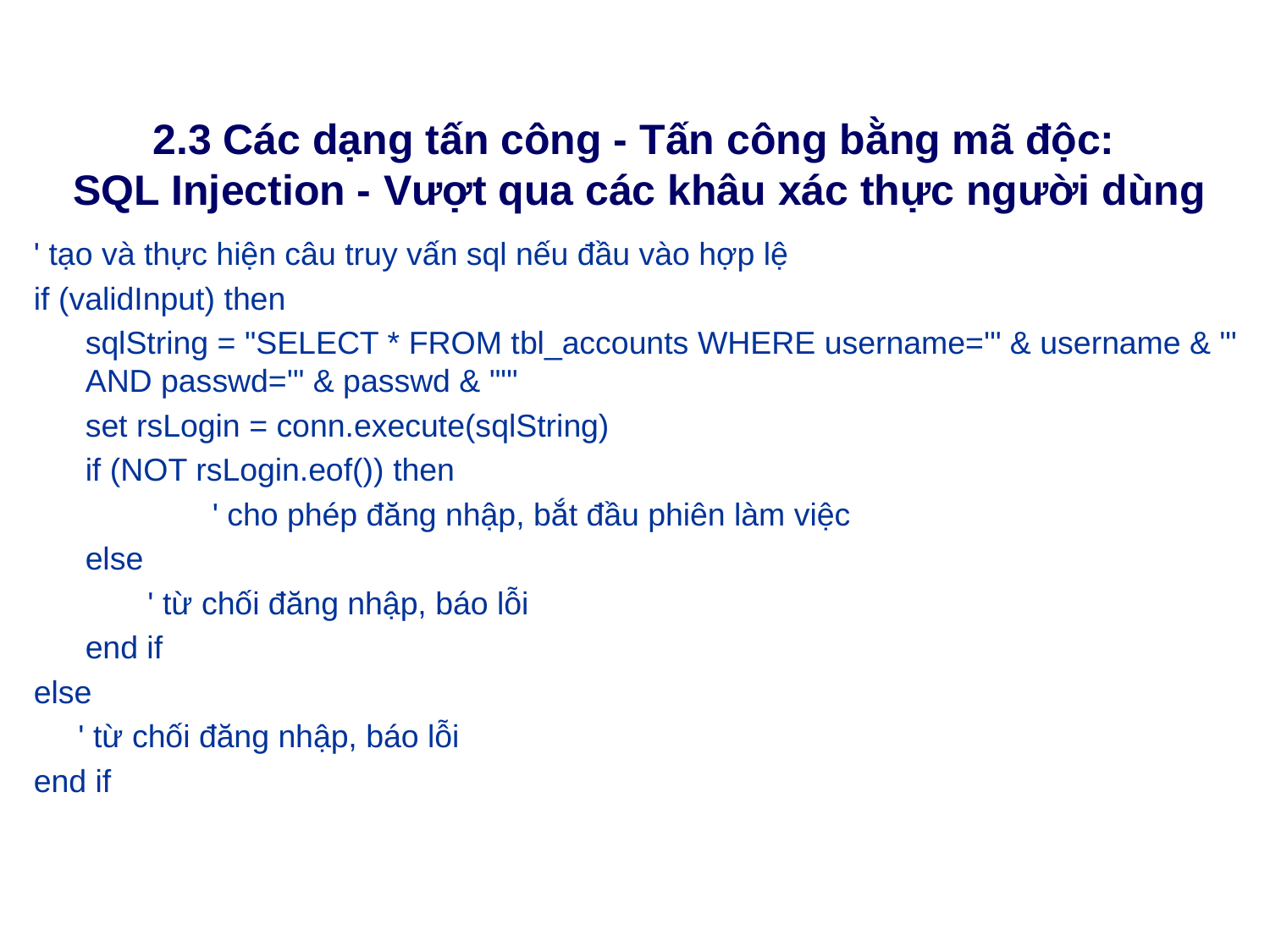

# 2.3 Các dạng tấn công - Tấn công bằng mã độc: SQL Injection - Vượt qua các khâu xác thực người dùng
' tạo và thực hiện câu truy vấn sql nếu đầu vào hợp lệ
if (validInput) then
sqlString = "SELECT * FROM tbl_accounts WHERE username='" & username & "' AND passwd='" & passwd & "'"
set rsLogin = conn.execute(sqlString)
if (NOT rsLogin.eof()) then
	' cho phép đăng nhập, bắt đầu phiên làm việc
else
       ' từ chối đăng nhập, báo lỗi
end if
else
     ' từ chối đăng nhập, báo lỗi
end if